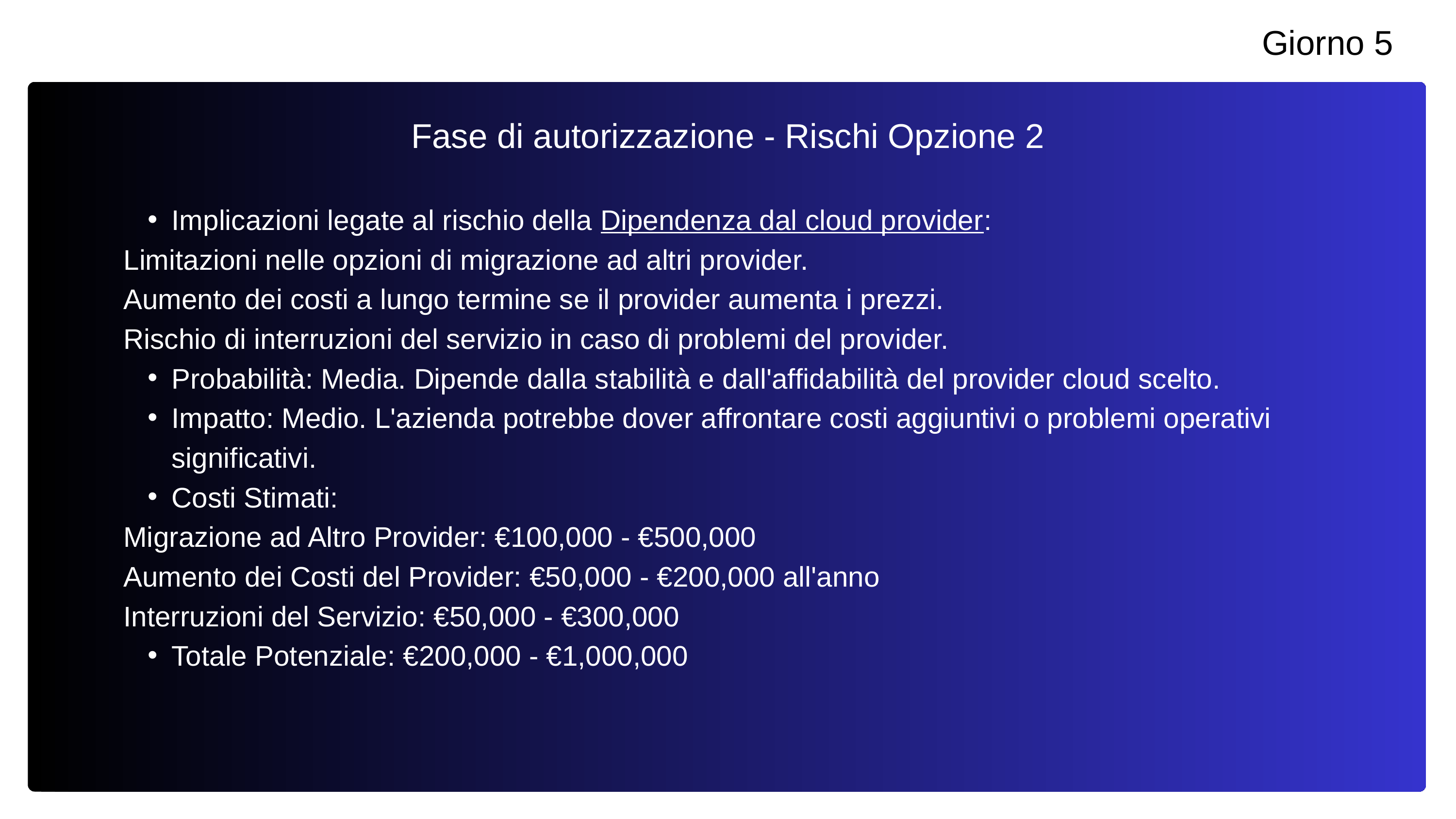

Giorno 5

Fase di autorizzazione - Rischi Opzione 2
Implicazioni legate al rischio della Dipendenza dal cloud provider:
Limitazioni nelle opzioni di migrazione ad altri provider.
Aumento dei costi a lungo termine se il provider aumenta i prezzi.
Rischio di interruzioni del servizio in caso di problemi del provider.
Probabilità: Media. Dipende dalla stabilità e dall'affidabilità del provider cloud scelto.
Impatto: Medio. L'azienda potrebbe dover affrontare costi aggiuntivi o problemi operativi significativi.
Costi Stimati:
Migrazione ad Altro Provider: €100,000 - €500,000
Aumento dei Costi del Provider: €50,000 - €200,000 all'anno
Interruzioni del Servizio: €50,000 - €300,000
Totale Potenziale: €200,000 - €1,000,000